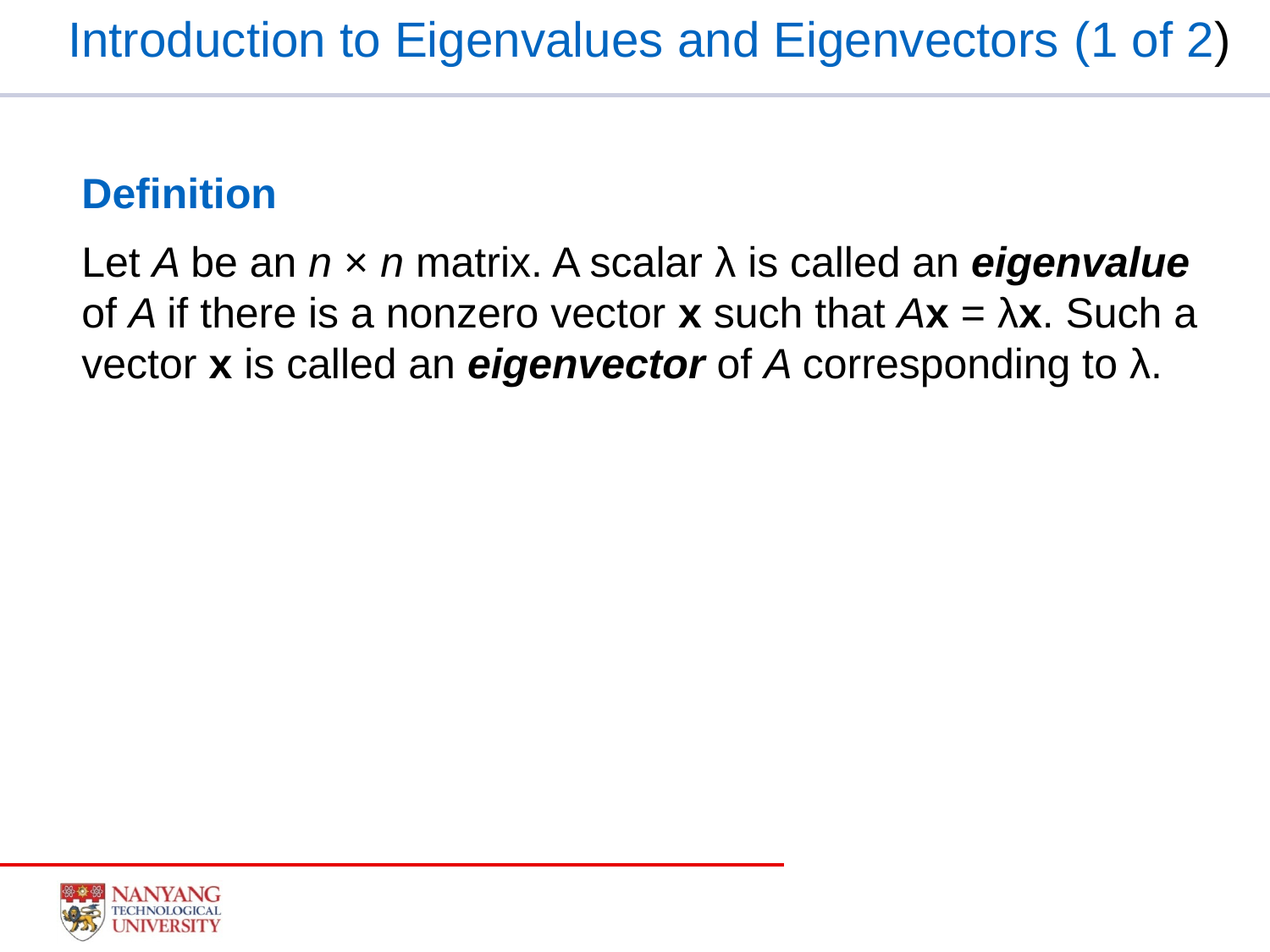

Introduction to Eigenvalues and Eigenvectors (1 of 2)
Definition
Let A be an n × n matrix. A scalar λ is called an eigenvalue of A if there is a nonzero vector x such that Ax = λx. Such a vector x is called an eigenvector of A corresponding to λ.